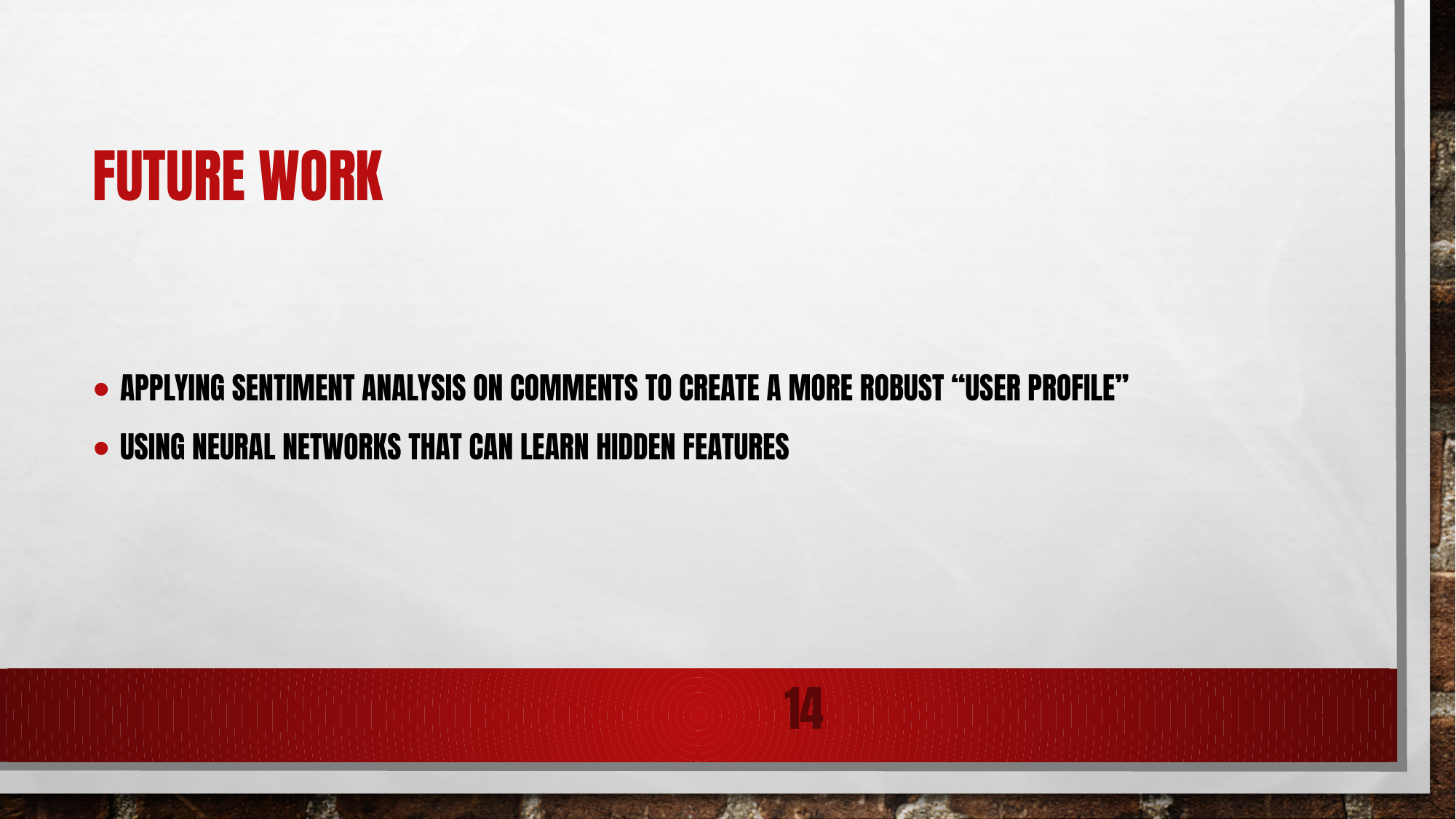

# future work
Applying sentiment analysis on comments to create a more robust “user profile”
Using neural networks that can learn hidden features

14